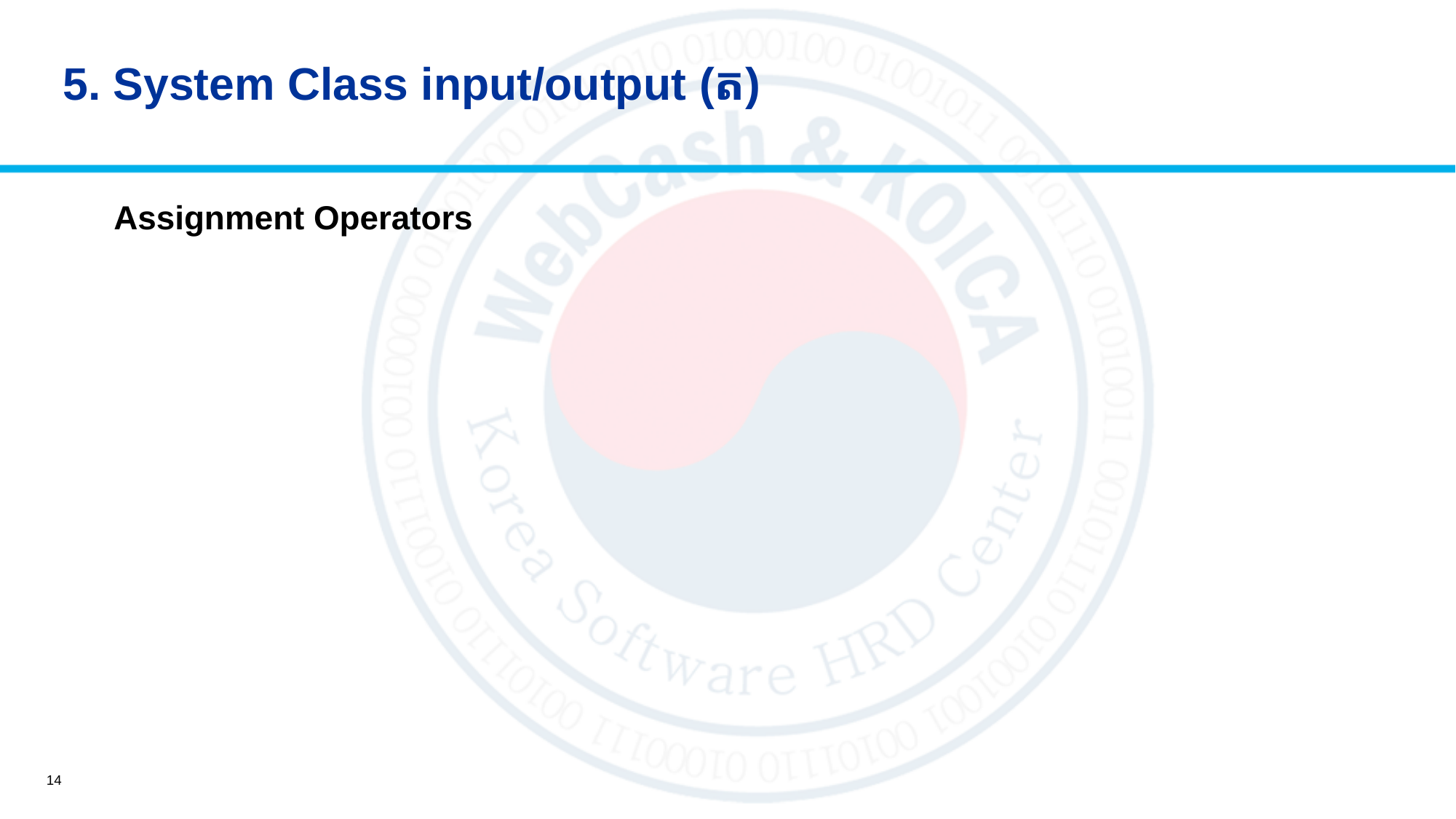

# 5. System Class input/output (ត)
Assignment Operators
14